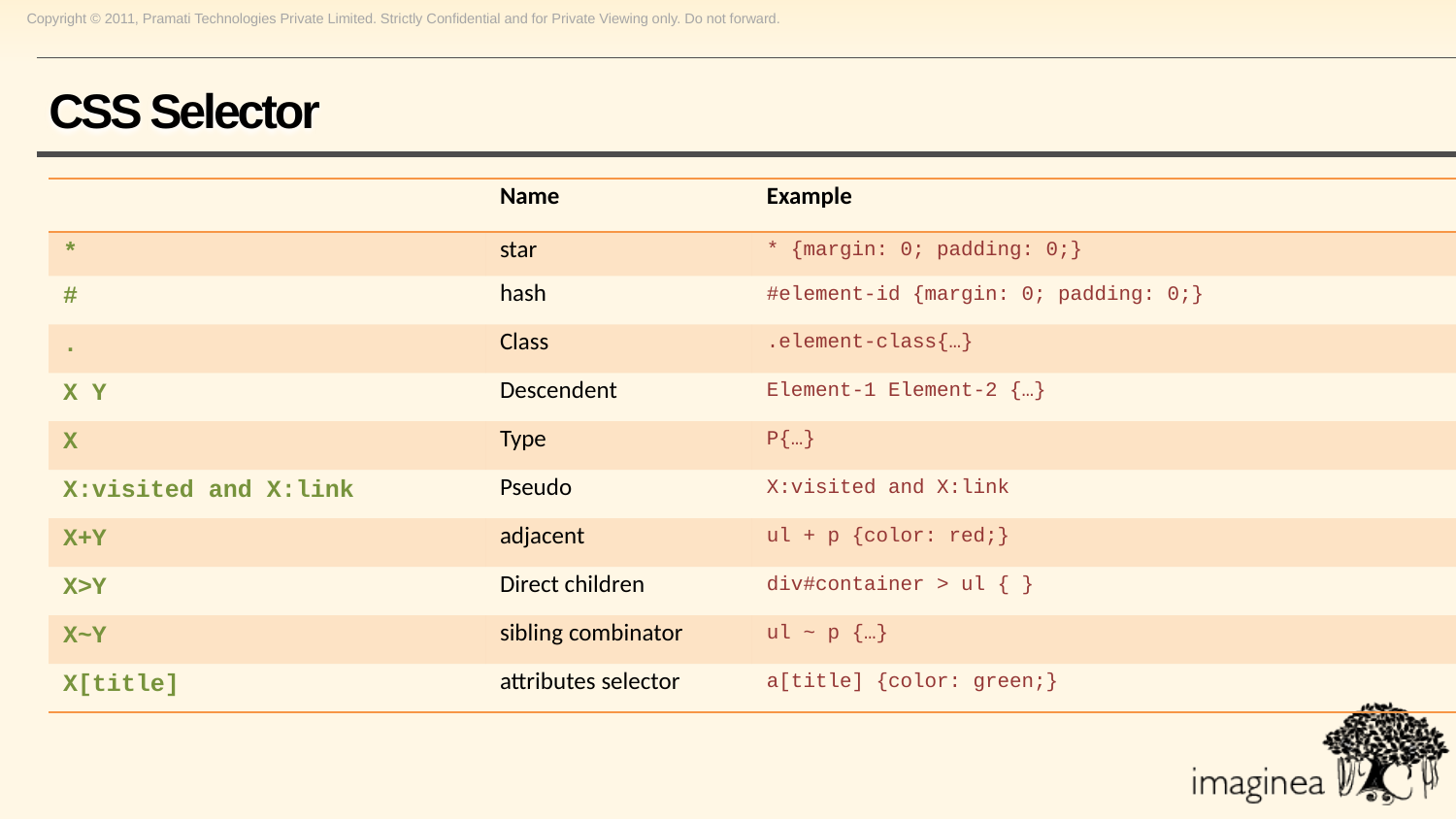

# CSS Selector
|  | Name | Example |
| --- | --- | --- |
| \* | star | \* {margin: 0; padding: 0;} |
| # | hash | #element-id {margin: 0; padding: 0;} |
| . | Class | .element-class{…} |
| X Y | Descendent | Element-1 Element-2 {…} |
| X | Type | P{…} |
| X:visited and X:link | Pseudo | X:visited and X:link |
| X+Y | adjacent | ul + p {color: red;} |
| X>Y | Direct children | div#container > ul { } |
| X~Y | sibling combinator | ul ~ p {…} |
| X[title] | attributes selector | a[title] {color: green;} |